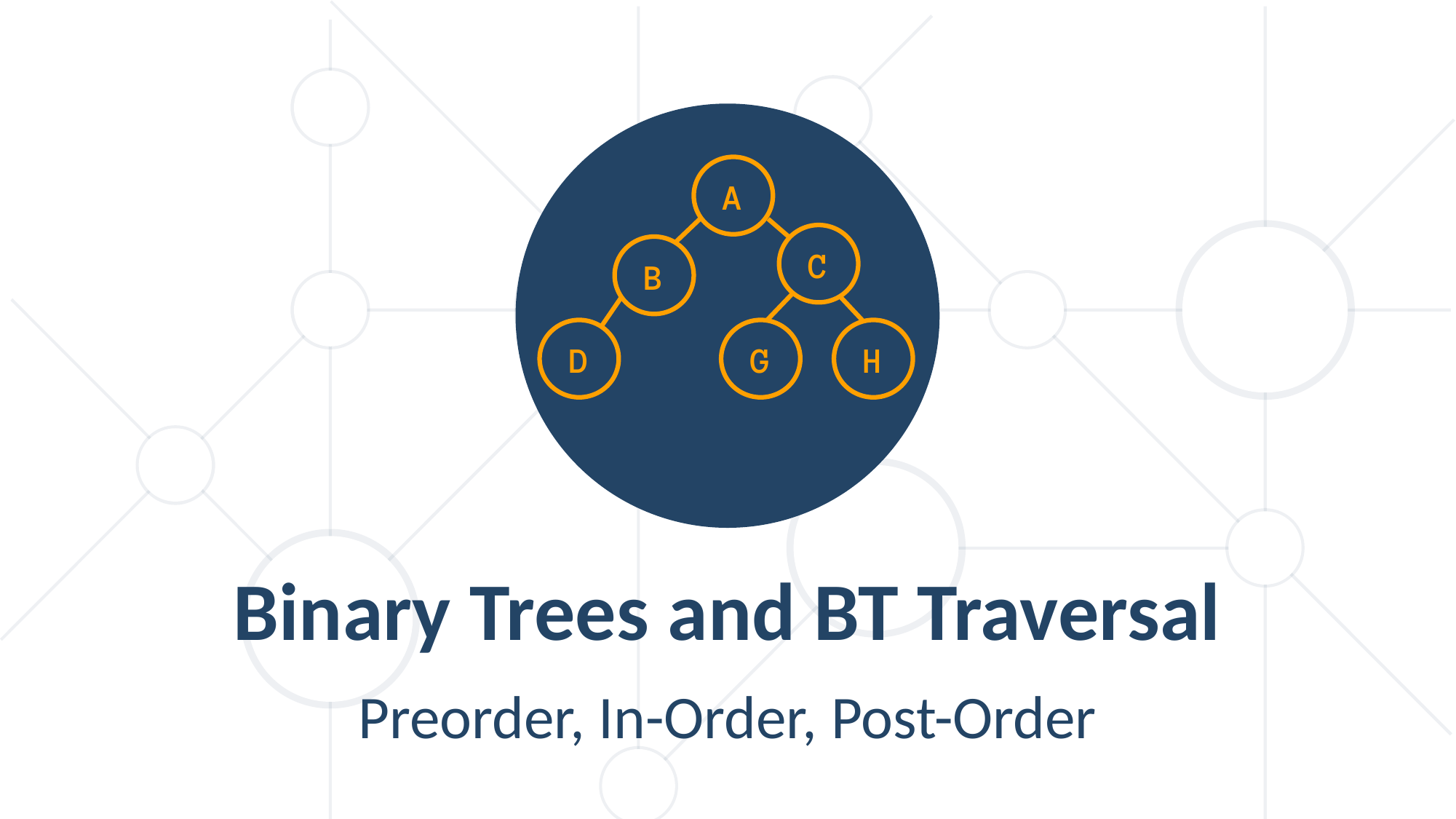

A

C
B

D
G
H
Binary Trees and BT Traversal
Preorder, In-Order, Post-Order